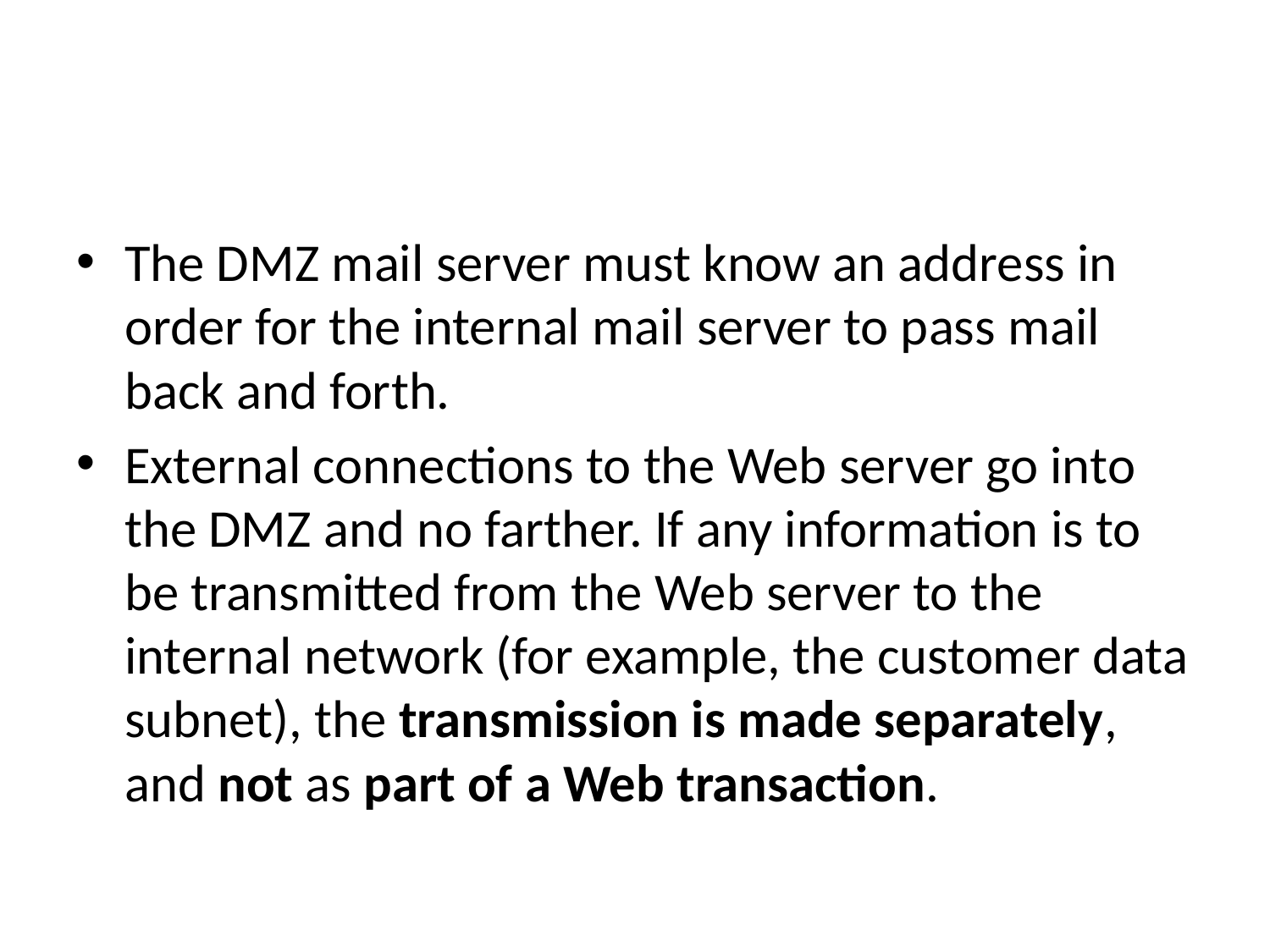

#
The DMZ mail server must know an address in order for the internal mail server to pass mail back and forth.
External connections to the Web server go into the DMZ and no farther. If any information is to be transmitted from the Web server to the internal network (for example, the customer data subnet), the transmission is made separately, and not as part of a Web transaction.